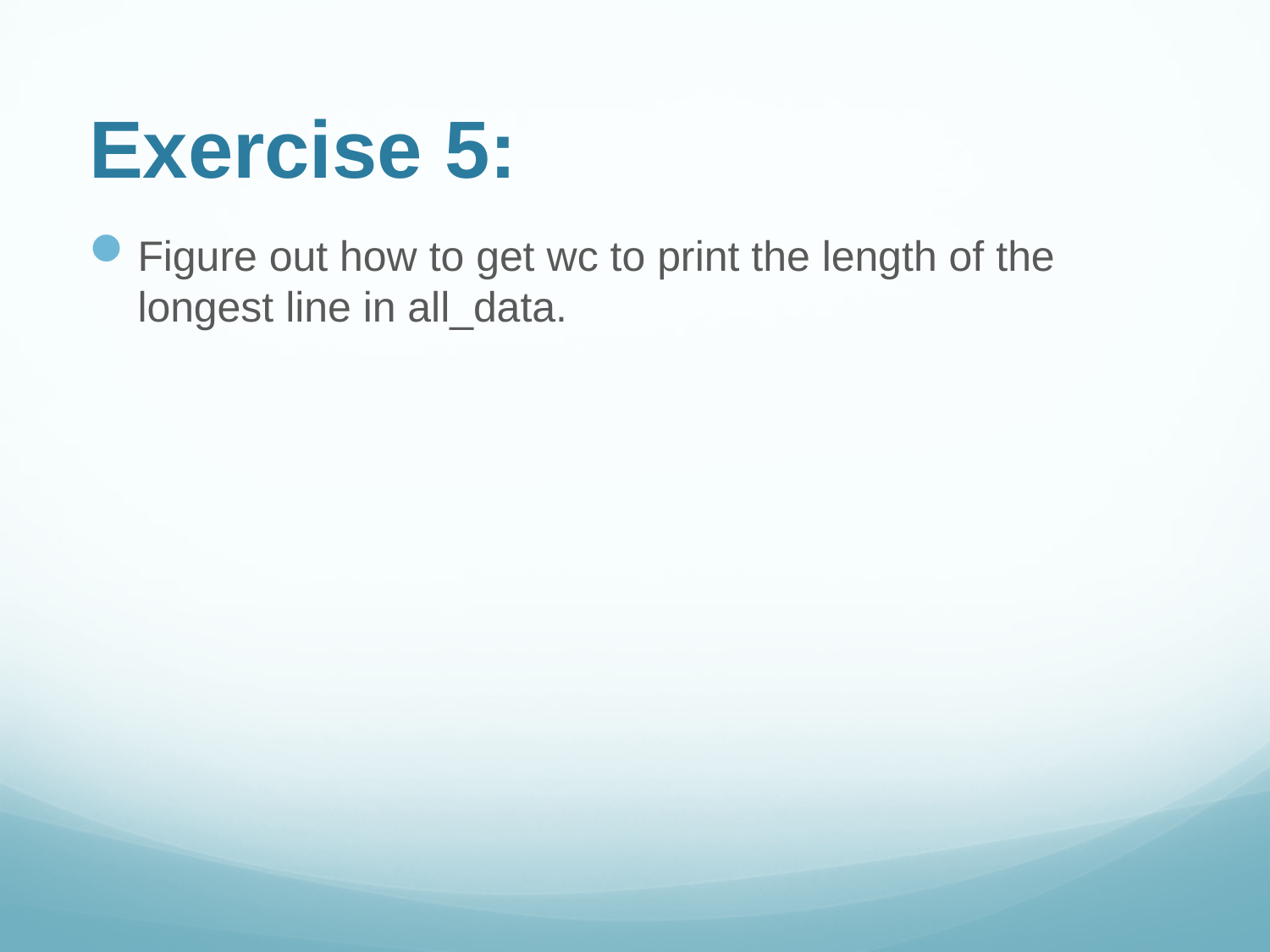

# Exercise 5:
Figure out how to get wc to print the length of the longest line in all_data.